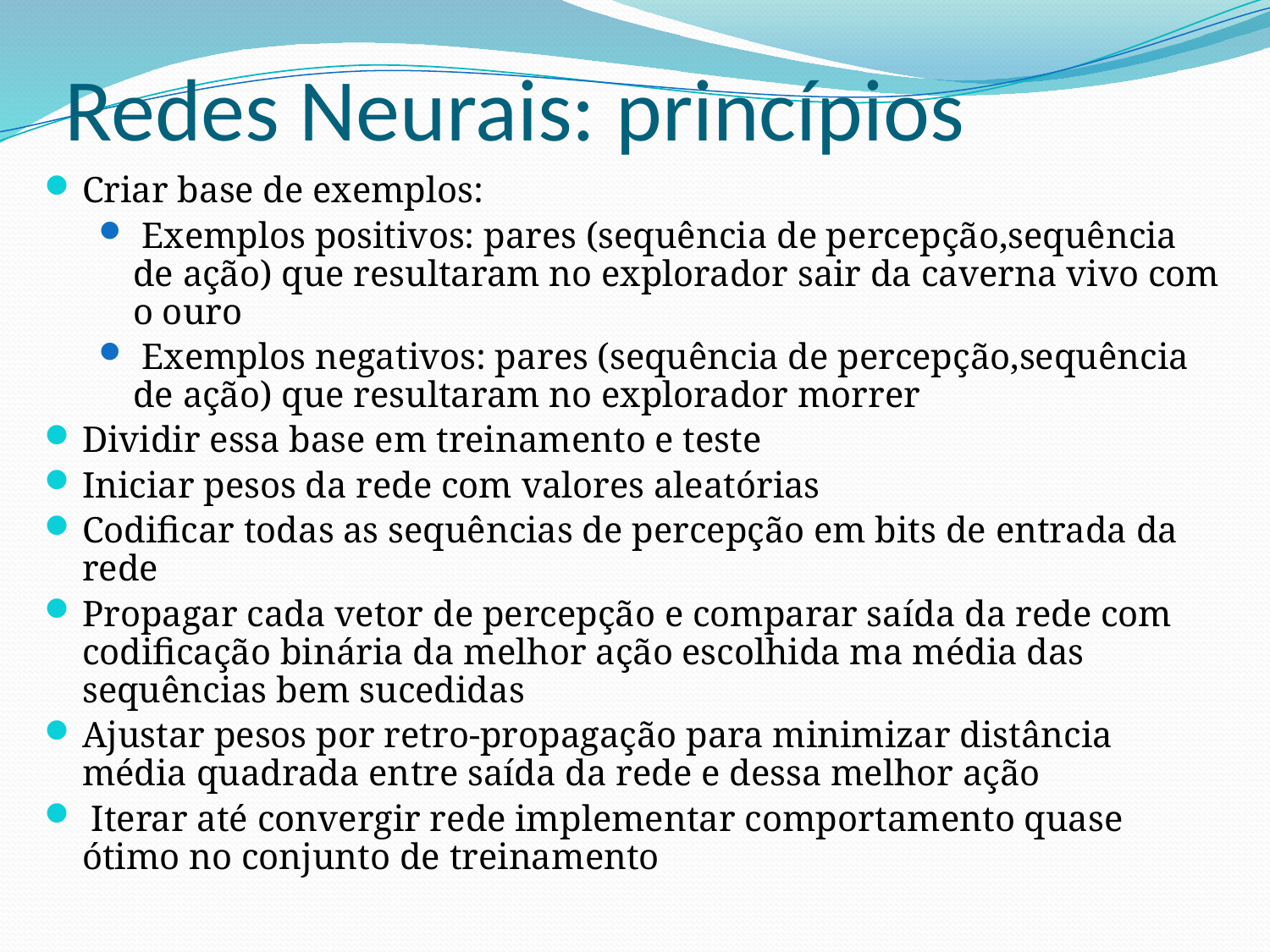

# Redes Neurais: princípios
Criar base de exemplos:
 Exemplos positivos: pares (sequência de percepção,sequência de ação) que resultaram no explorador sair da caverna vivo com o ouro
 Exemplos negativos: pares (sequência de percepção,sequência de ação) que resultaram no explorador morrer
Dividir essa base em treinamento e teste
Iniciar pesos da rede com valores aleatórias
Codificar todas as sequências de percepção em bits de entrada da rede
Propagar cada vetor de percepção e comparar saída da rede com codificação binária da melhor ação escolhida ma média das sequências bem sucedidas
Ajustar pesos por retro-propagação para minimizar distância média quadrada entre saída da rede e dessa melhor ação
 Iterar até convergir rede implementar comportamento quase ótimo no conjunto de treinamento